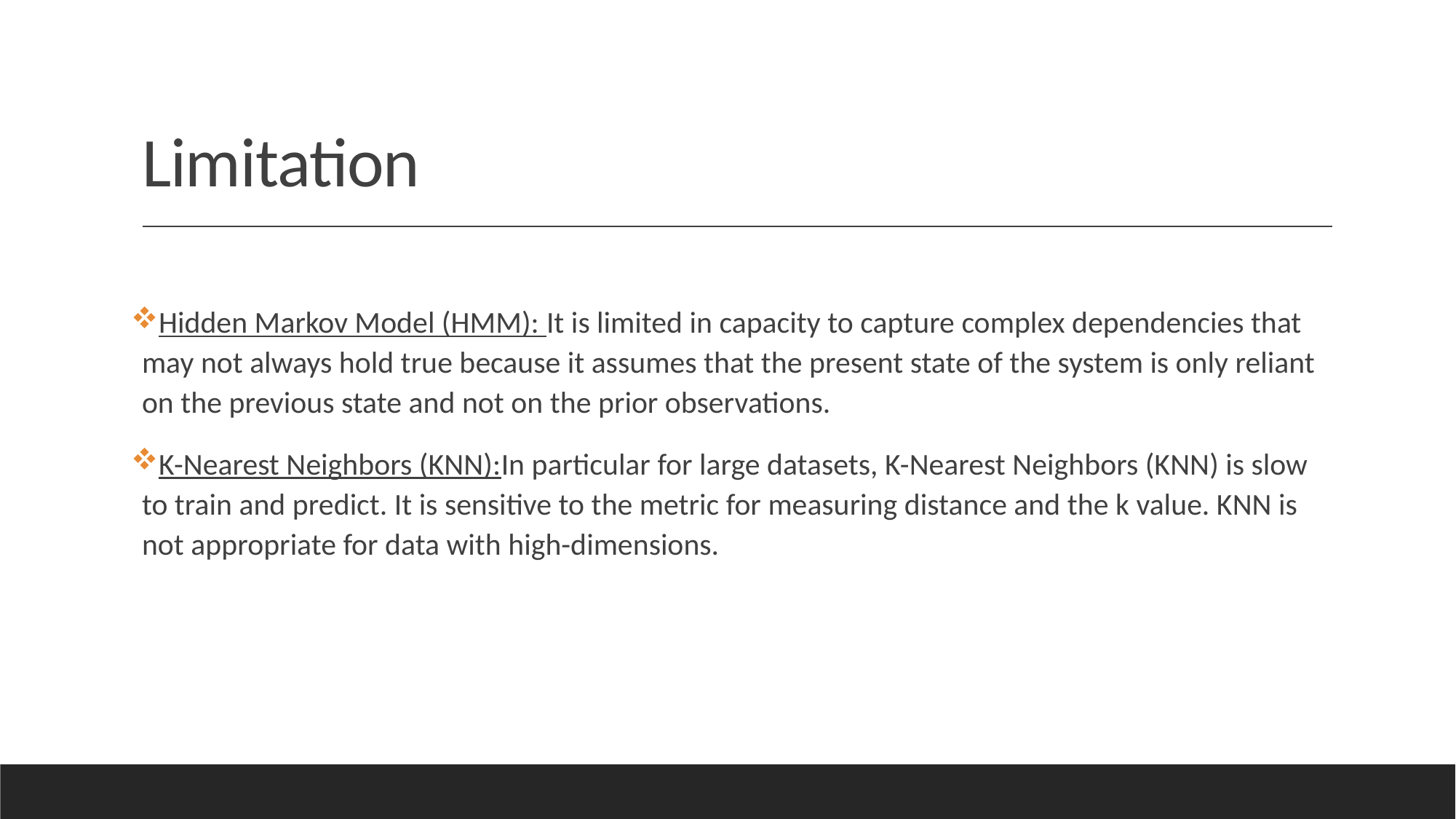

# Limitation
Hidden Markov Model (HMM): It is limited in capacity to capture complex dependencies that may not always hold true because it assumes that the present state of the system is only reliant on the previous state and not on the prior observations.
K-Nearest Neighbors (KNN):In particular for large datasets, K-Nearest Neighbors (KNN) is slow to train and predict. It is sensitive to the metric for measuring distance and the k value. KNN is not appropriate for data with high-dimensions.